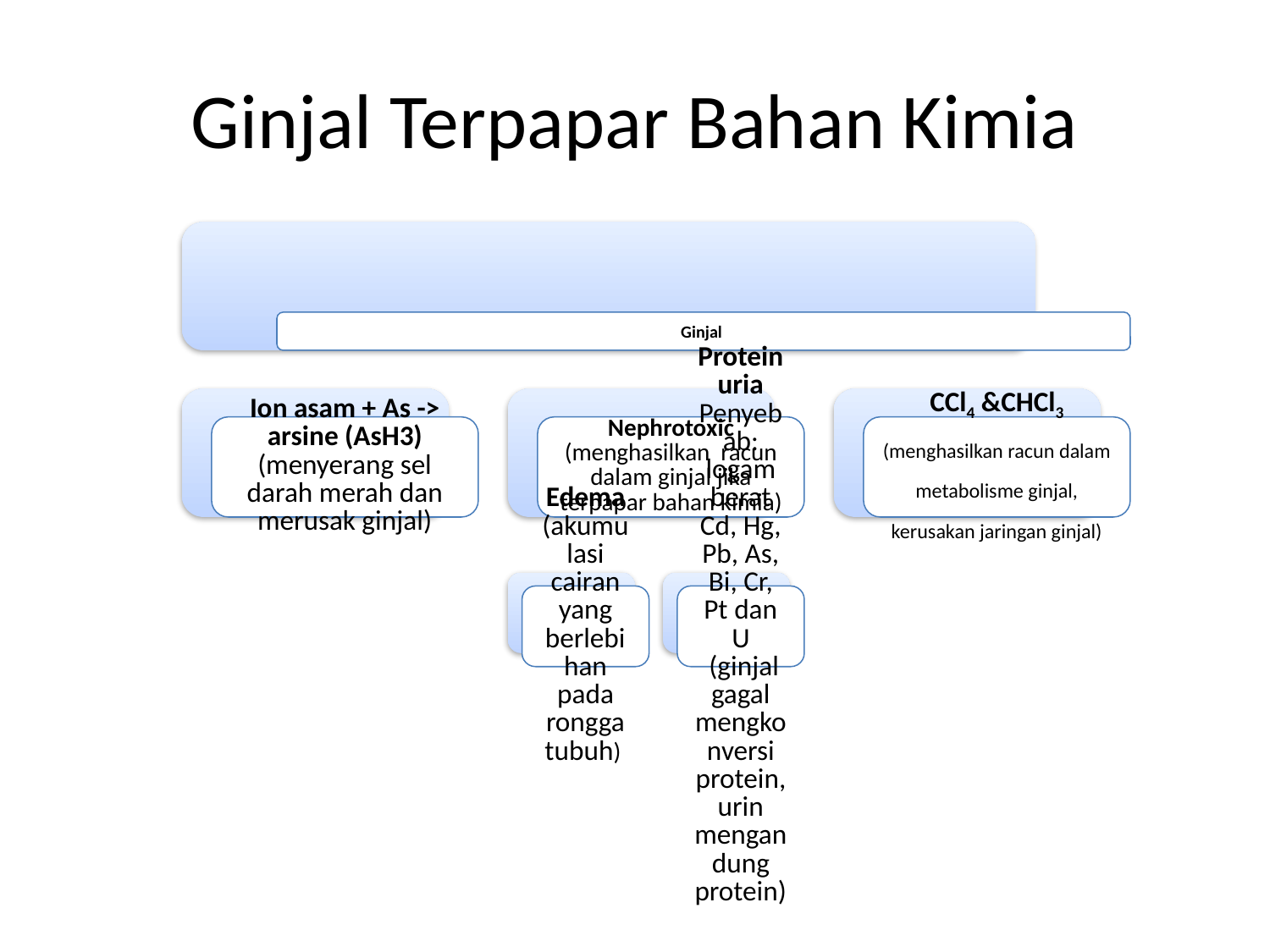

# Ginjal Terpapar Bahan Kimia
Ginjal
Edema
Proteinuria
Ion asam + As -> arsine (AsH3)
(menyerang sel darah merah dan merusak ginjal)
CCl4 &CHCl3
(menghasilkan racun dalam metabolisme ginjal, kerusakan jaringan ginjal)